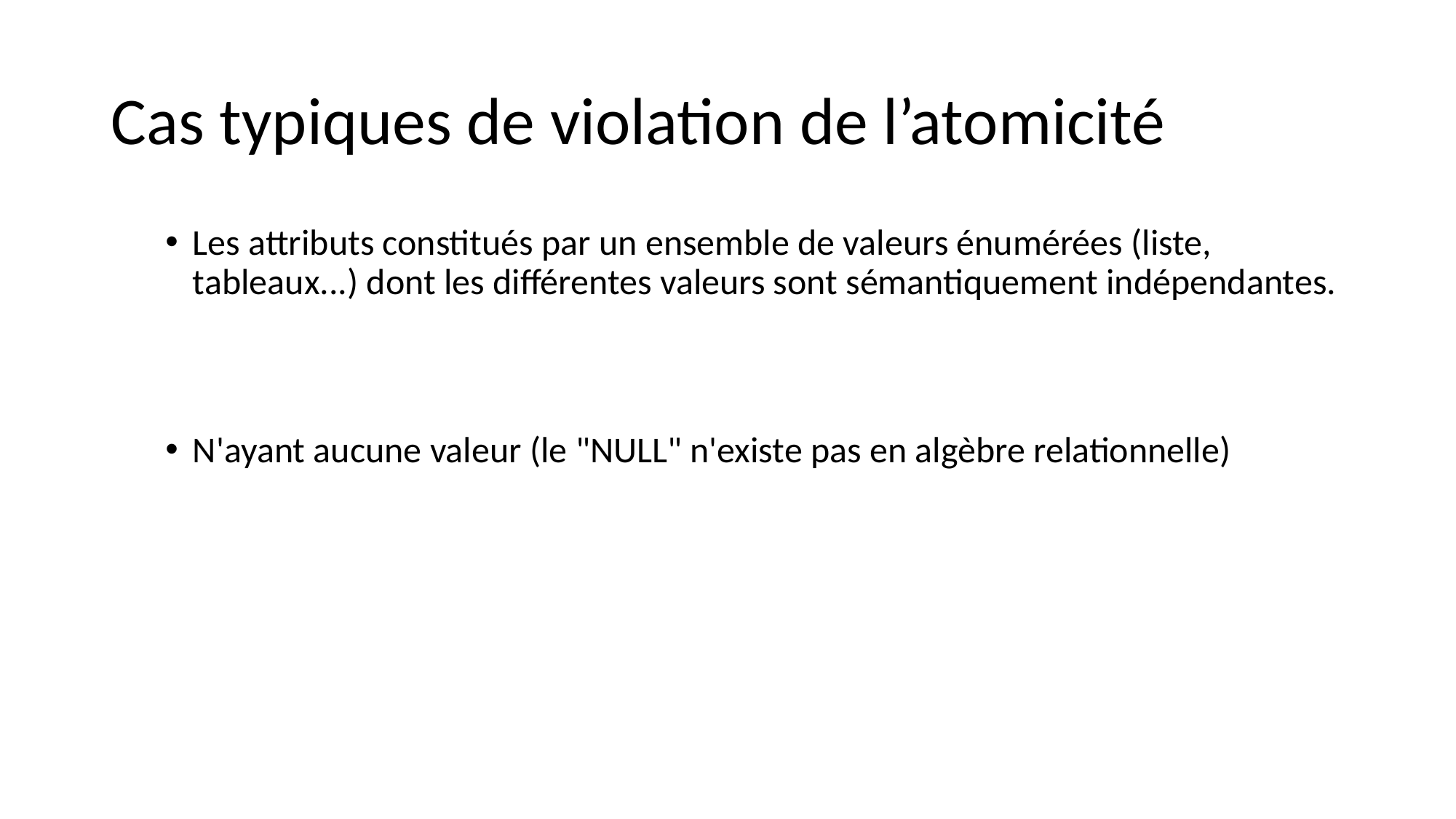

# Cas typiques de violation de l’atomicité
Les attributs constitués par un ensemble de valeurs énumérées (liste, tableaux...) dont les différentes valeurs sont sémantiquement indépendantes.

N'ayant aucune valeur (le "NULL" n'existe pas en algèbre relationnelle)